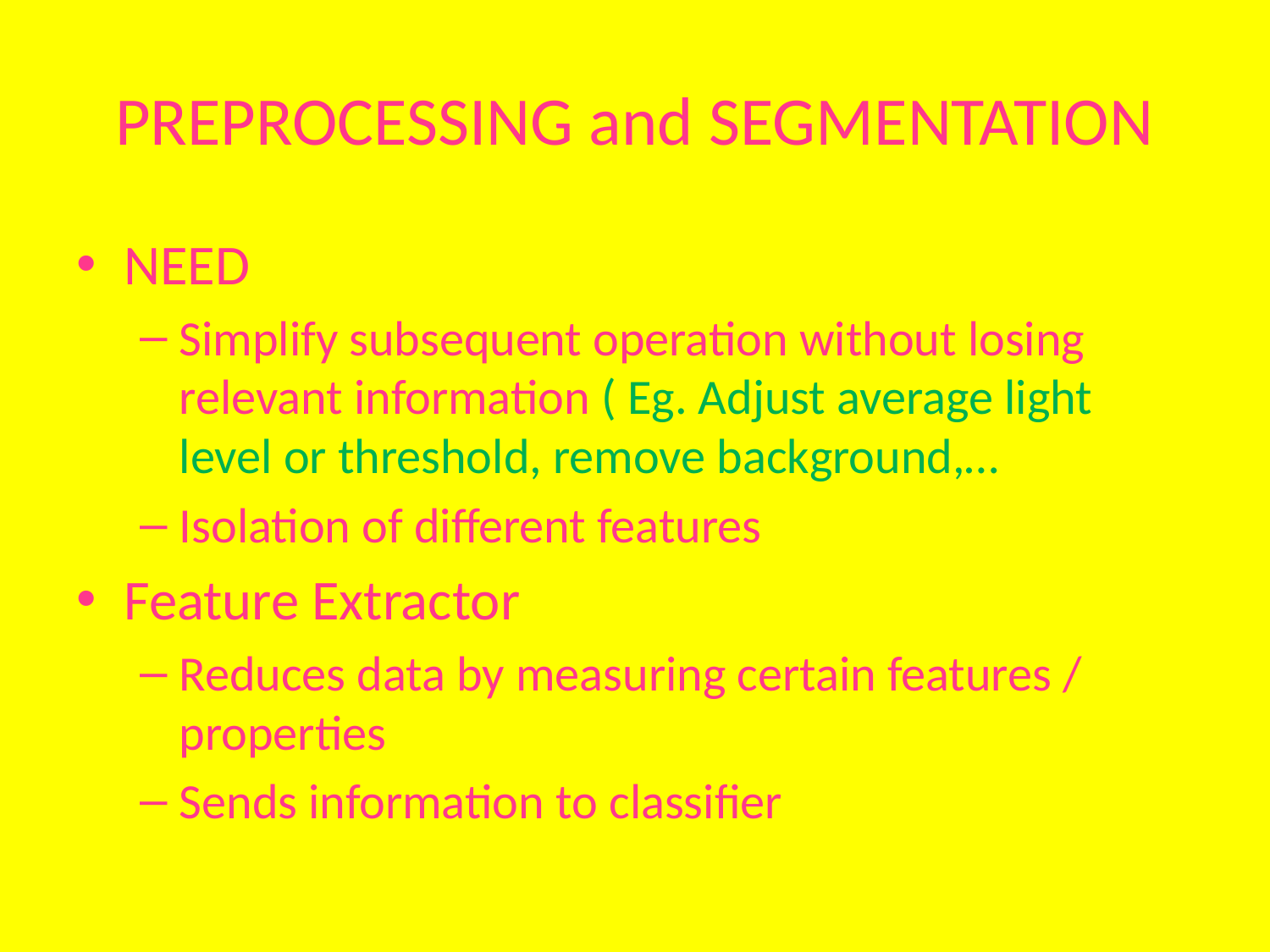

# PREPROCESSING and SEGMENTATION
NEED
Simplify subsequent operation without losing relevant information ( Eg. Adjust average light level or threshold, remove background,…
Isolation of different features
Feature Extractor
Reduces data by measuring certain features / properties
Sends information to classifier